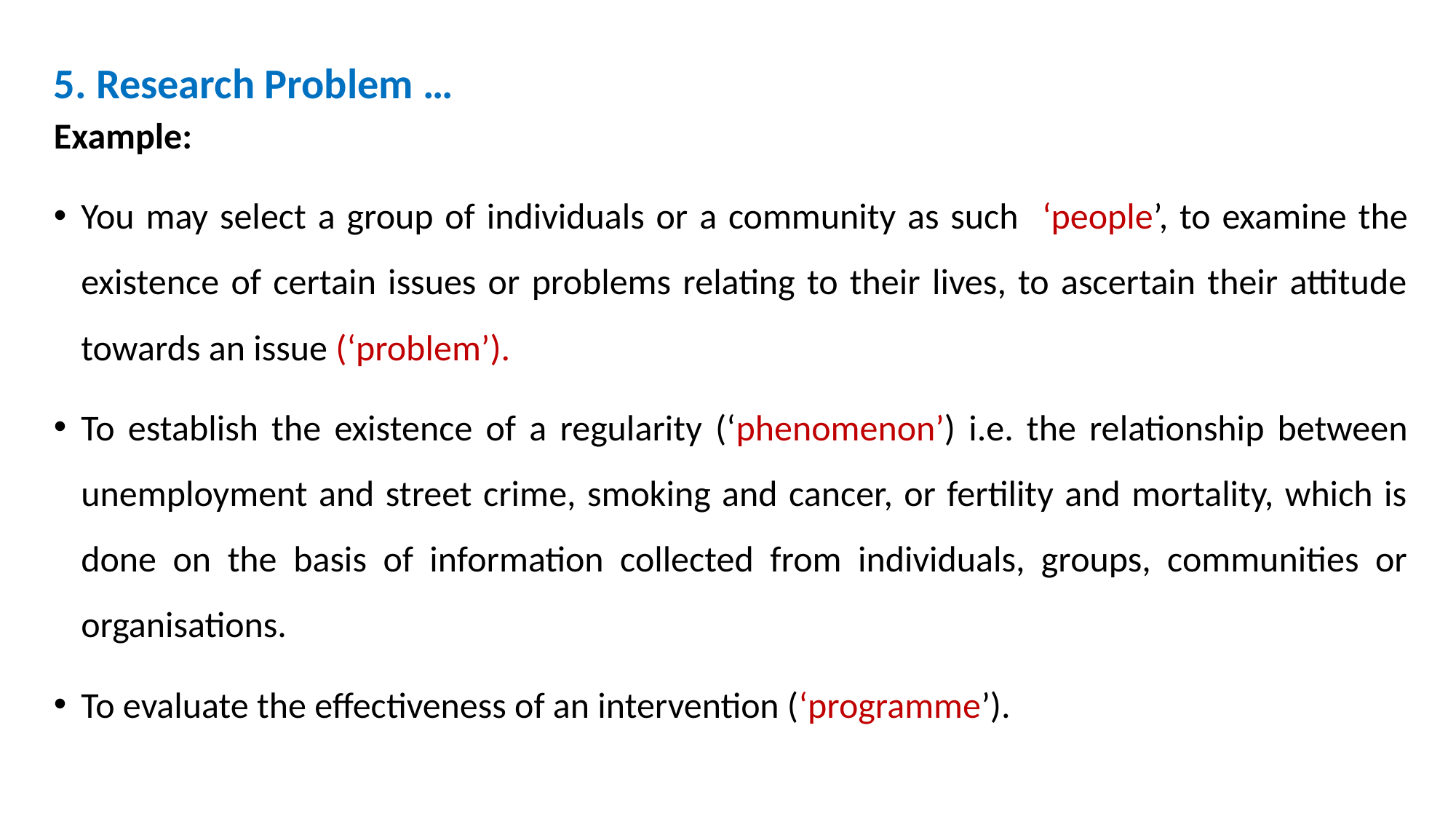

# 5. Research Problem …
Example:
You may select a group of individuals or a community as such  ‘people’, to examine the existence of certain issues or problems relating to their lives, to ascertain their attitude towards an issue (‘problem’).
To establish the existence of a regularity (‘phenomenon’) i.e. the relationship between unemployment and street crime, smoking and cancer, or fertility and mortality, which is done on the basis of information collected from individuals, groups, communities or organisations.
To evaluate the effectiveness of an intervention (‘programme’).